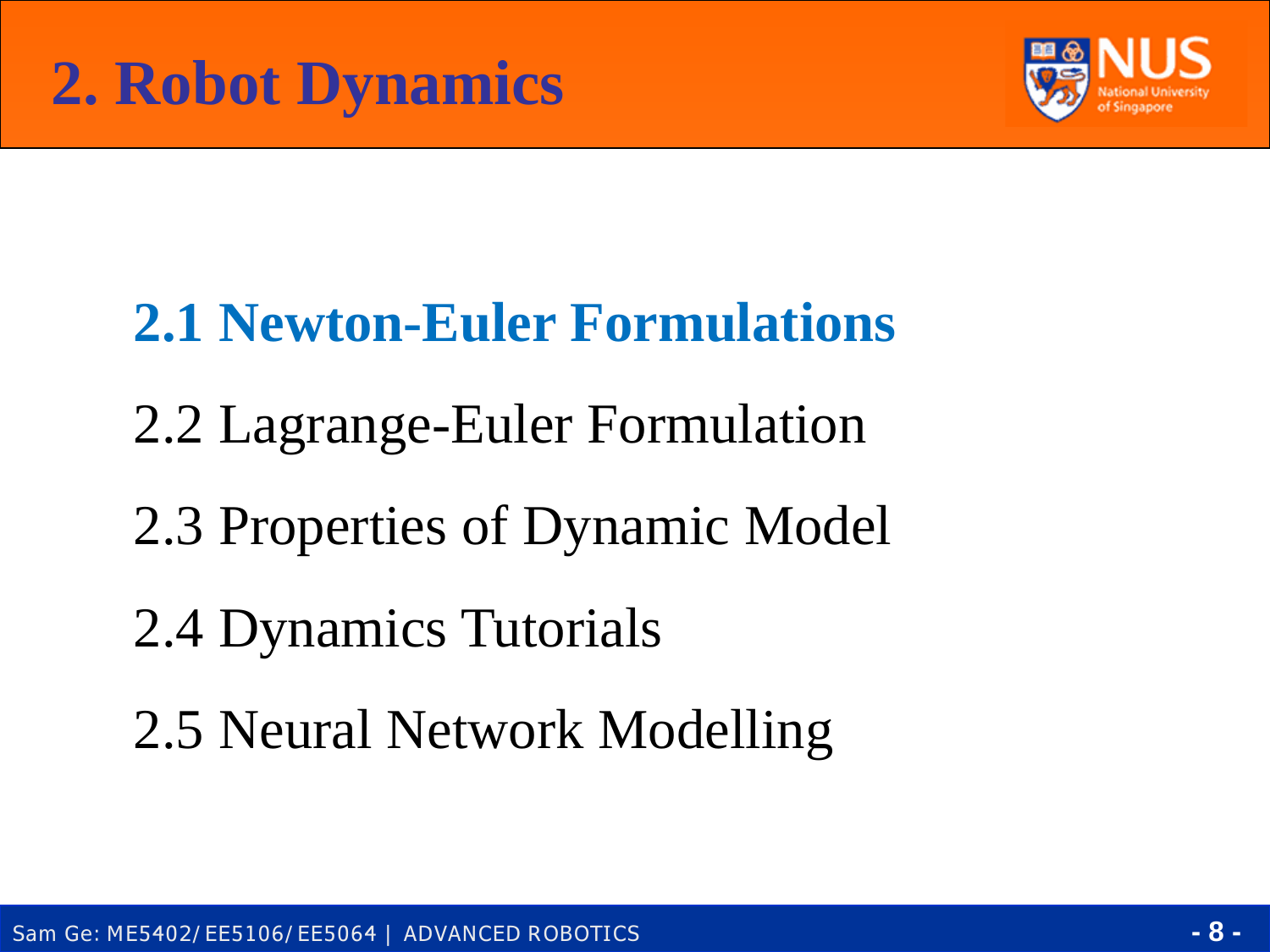

2. Robot Dynamics
2.1 Newton-Euler Formulations
2.2 Lagrange-Euler Formulation
2.3 Properties of Dynamic Model
2.4 Dynamics Tutorials
2.5 Neural Network Modelling
- 8 -